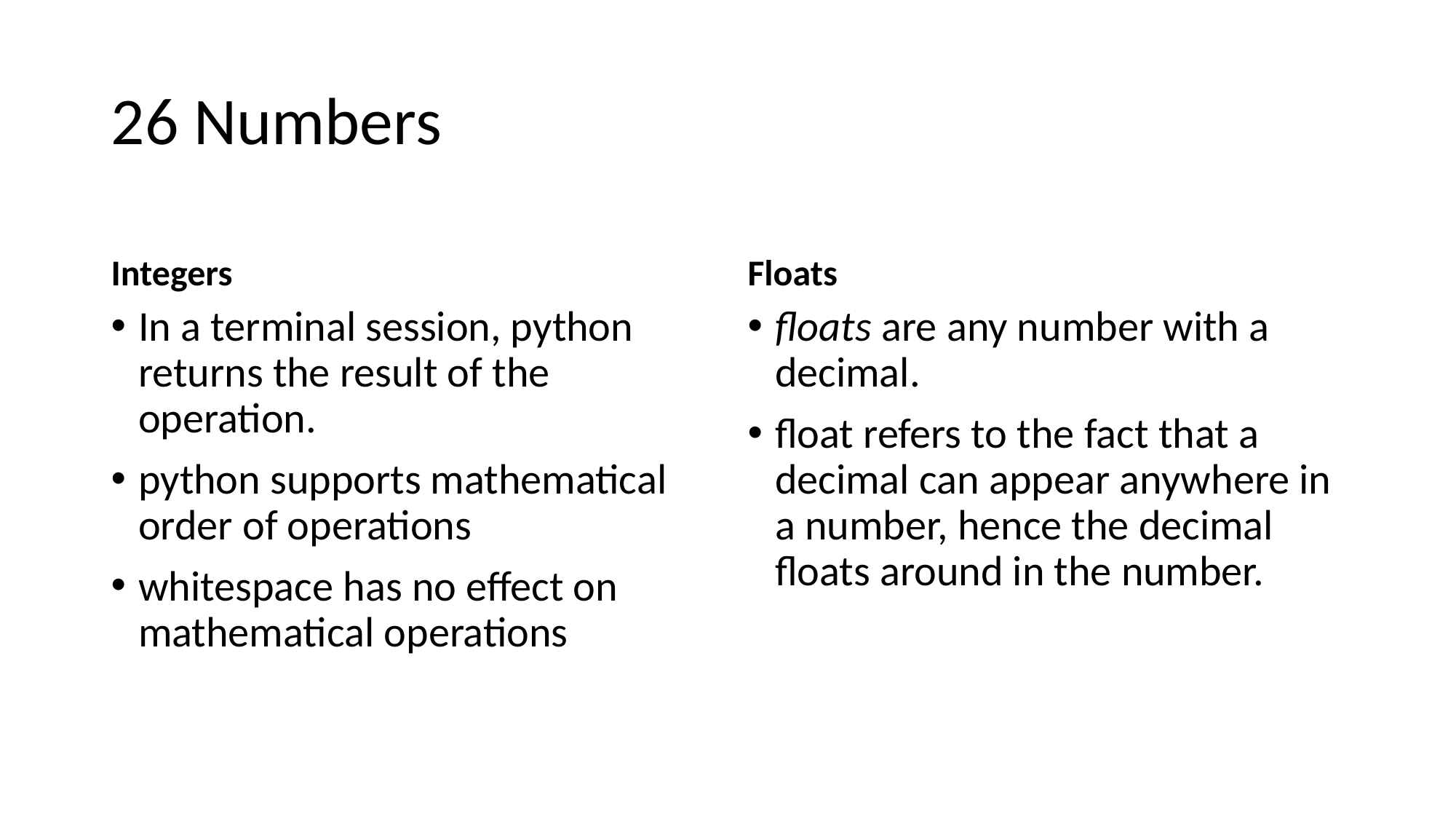

# 26 Numbers
Integers
Floats
In a terminal session, python returns the result of the operation.
python supports mathematical order of operations
whitespace has no effect on mathematical operations

floats are any number with a decimal.
float refers to the fact that a decimal can appear anywhere in a number, hence the decimal floats around in the number.